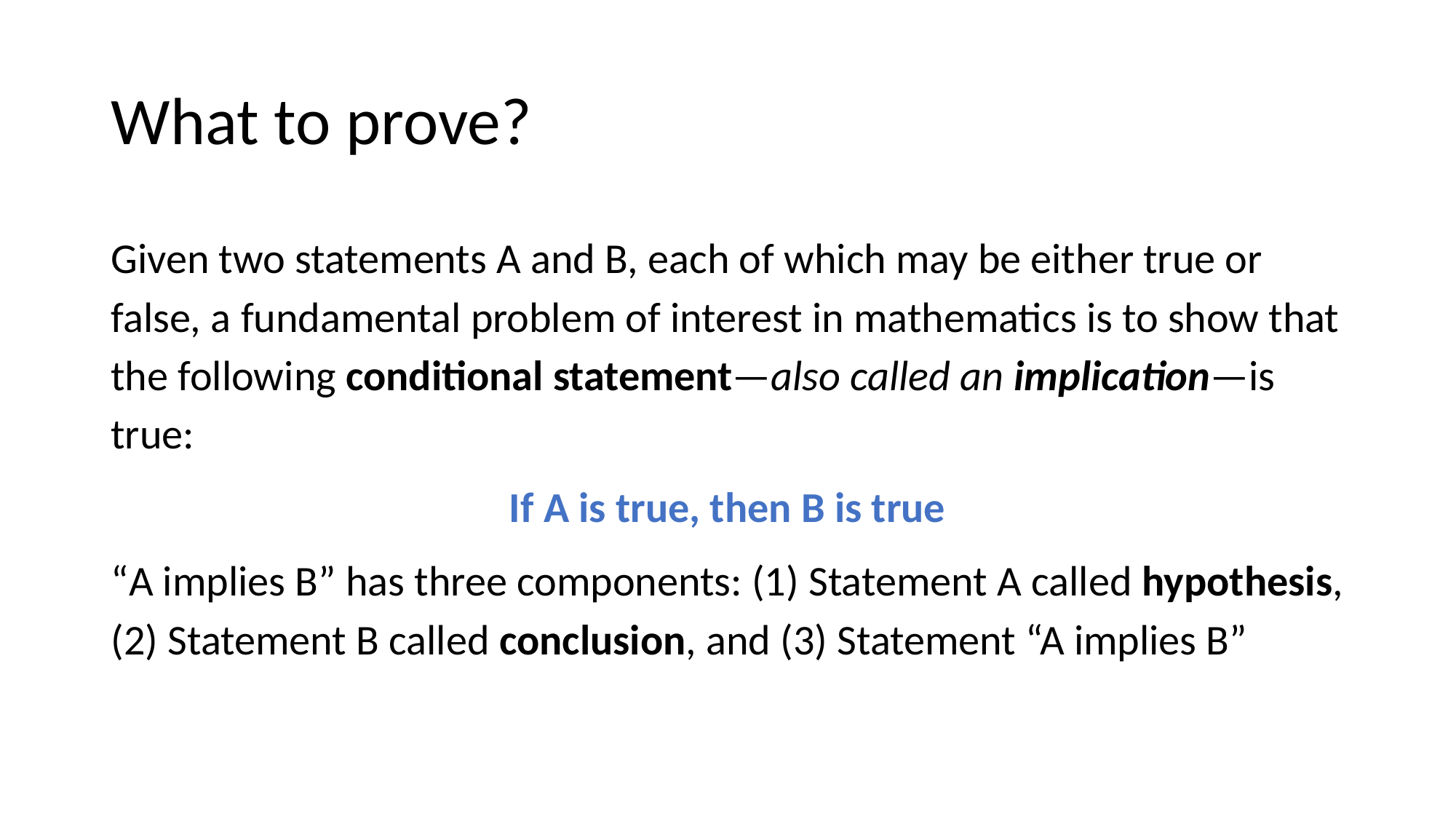

# What to prove?
Given two statements A and B, each of which may be either true or false, a fundamental problem of interest in mathematics is to show that the following conditional statement—also called an implication—is true:
If A is true, then B is true
“A implies B” has three components: (1) Statement A called hypothesis, (2) Statement B called conclusion, and (3) Statement “A implies B”